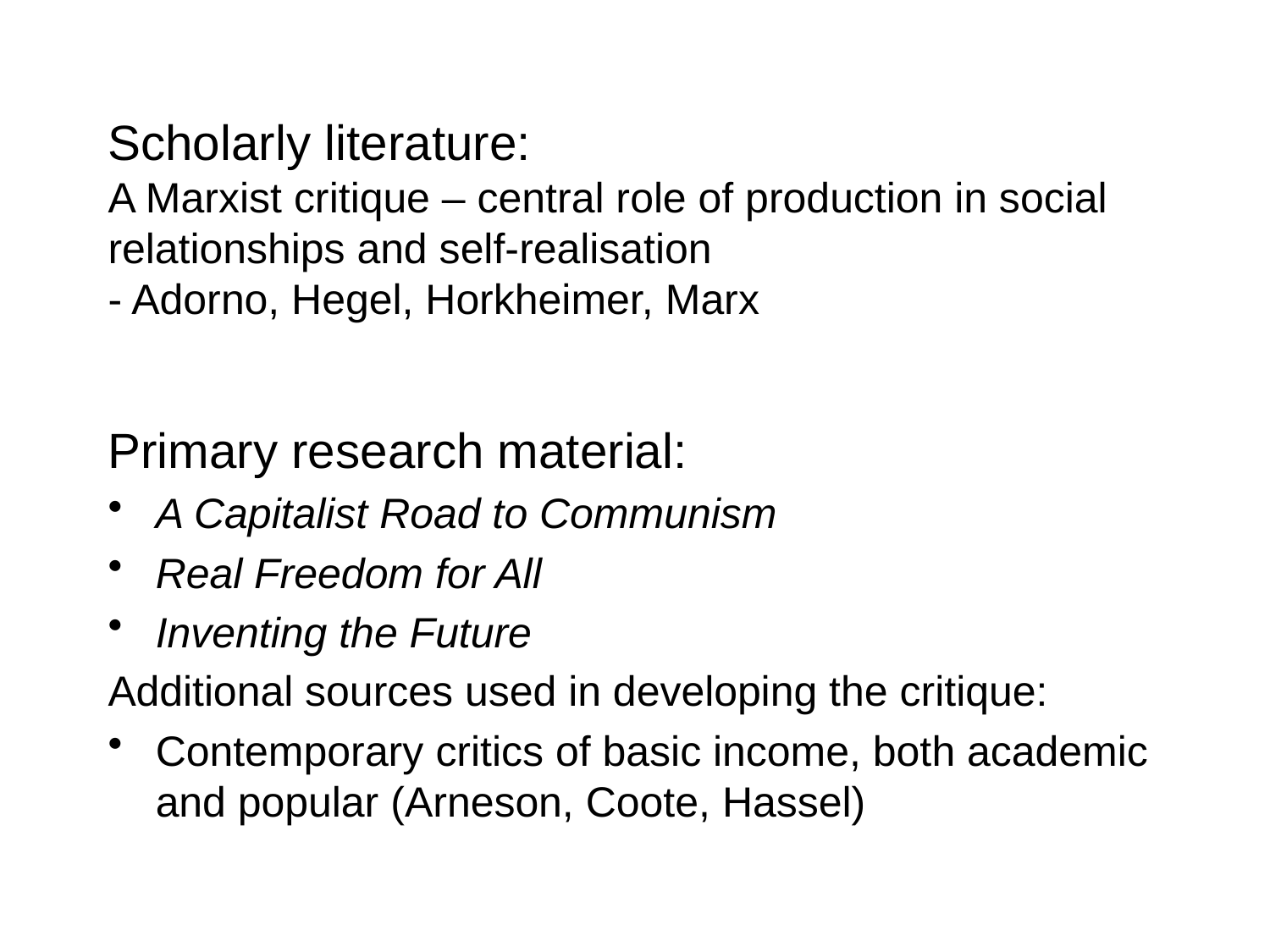

# Scholarly literature: A Marxist critique – central role of production in social relationships and self-realisation - Adorno, Hegel, Horkheimer, Marx
Primary research material:
A Capitalist Road to Communism
Real Freedom for All
Inventing the Future
Additional sources used in developing the critique:
Contemporary critics of basic income, both academic and popular (Arneson, Coote, Hassel)